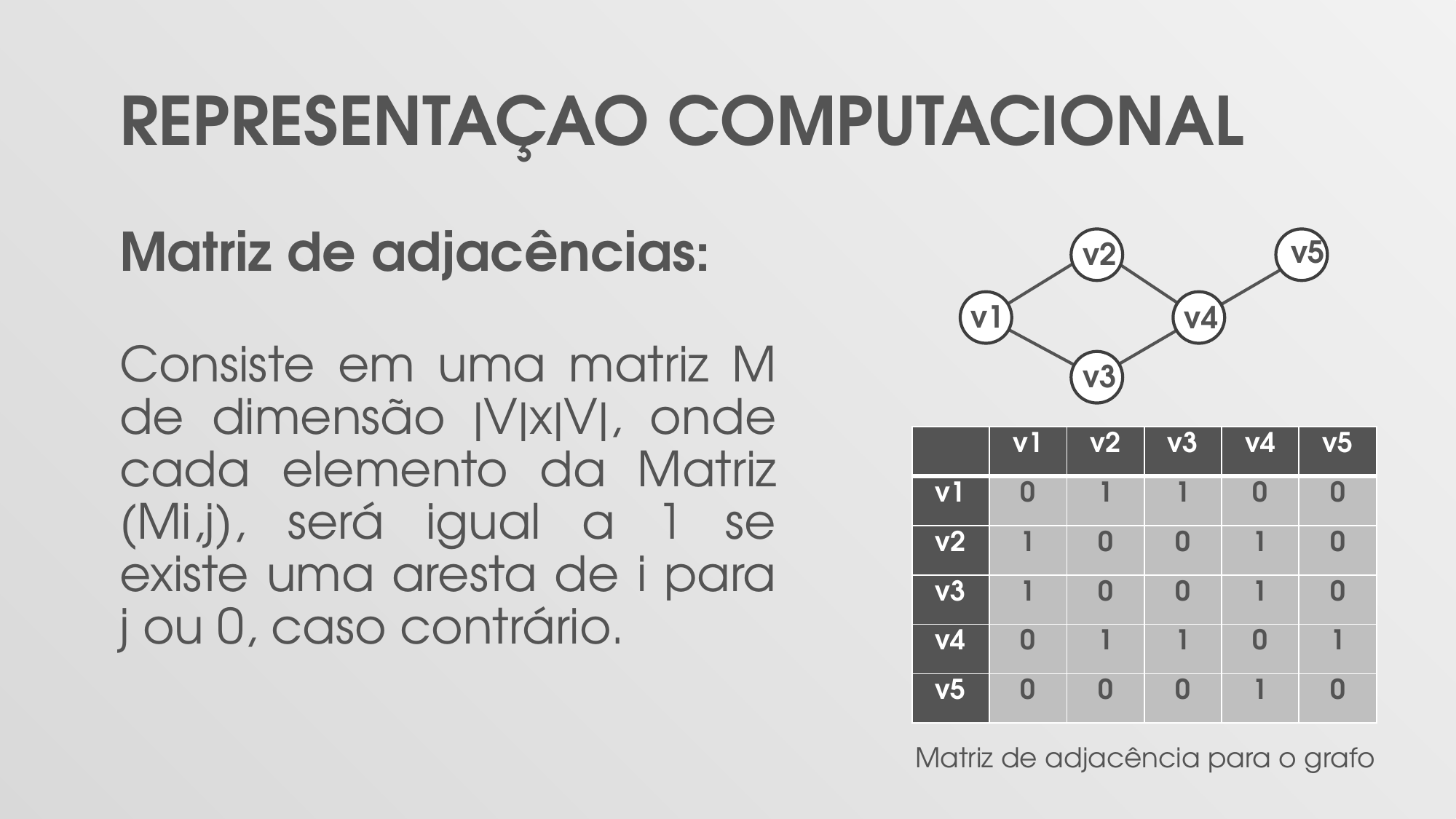

REPRESENTAÇAO COMPUTACIONAL

Matriz de adjacências:

Consiste em uma matriz M de dimensão |V|x|V|, onde cada elemento da Matriz (Mi,j), será igual a 1 se existe uma aresta de i para j ou 0, caso contrário.

v5
v2

v1
v4

v3
|  | v1 | v2 | v3 | v4 | v5 |
| --- | --- | --- | --- | --- | --- |
| v1 | 0 | 1 | 1 | 0 | 0 |
| v2 | 1 | 0 | 0 | 1 | 0 |
| v3 | 1 | 0 | 0 | 1 | 0 |
| v4 | 0 | 1 | 1 | 0 | 1 |
| v5 | 0 | 0 | 0 | 1 | 0 |
Matriz de adjacência para o grafo